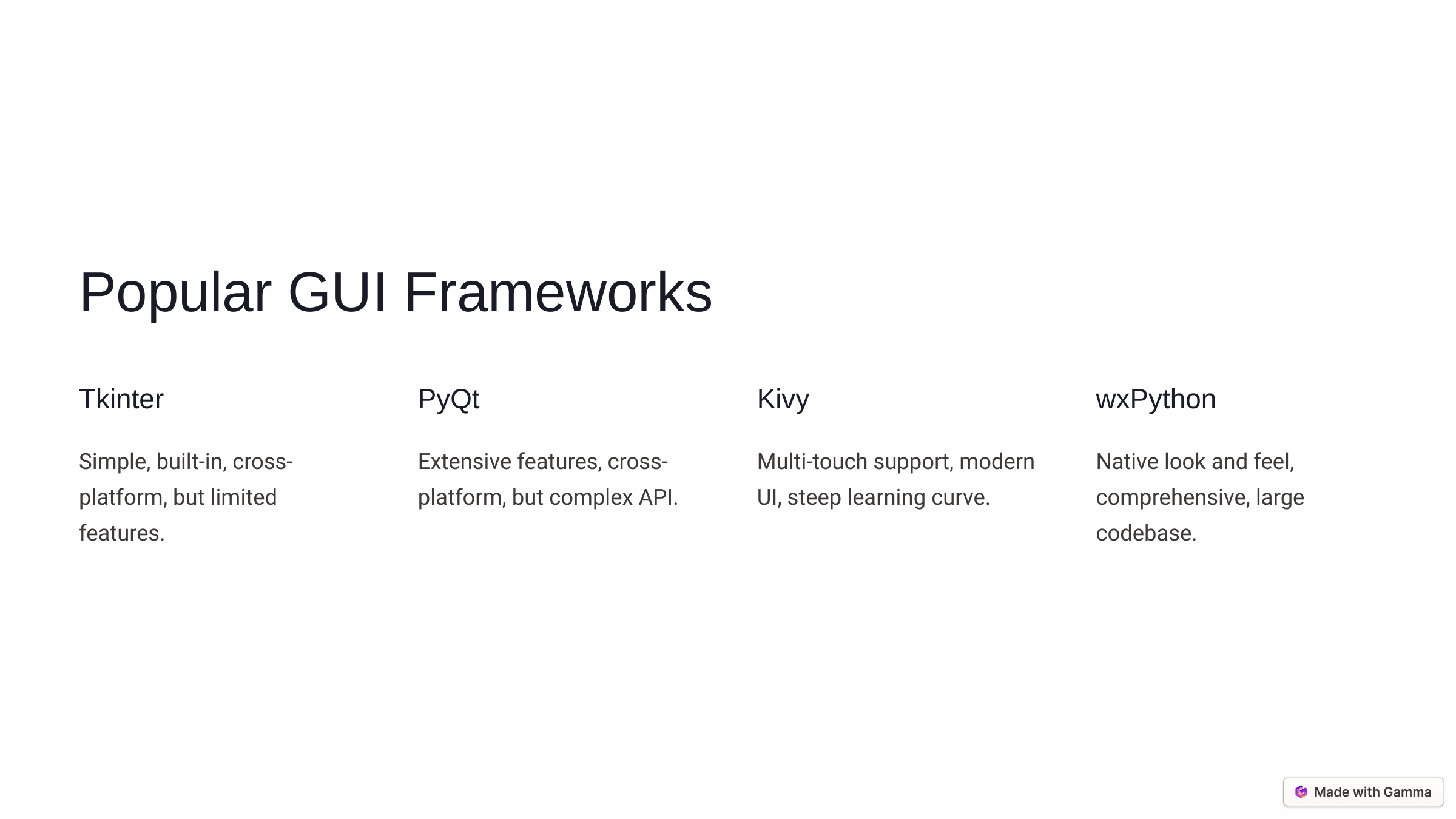

Popular GUI Frameworks
Tkinter
PyQt
Kivy
wxPython
Simple, built-in, cross-platform, but limited features.
Extensive features, cross-platform, but complex API.
Multi-touch support, modern UI, steep learning curve.
Native look and feel, comprehensive, large codebase.